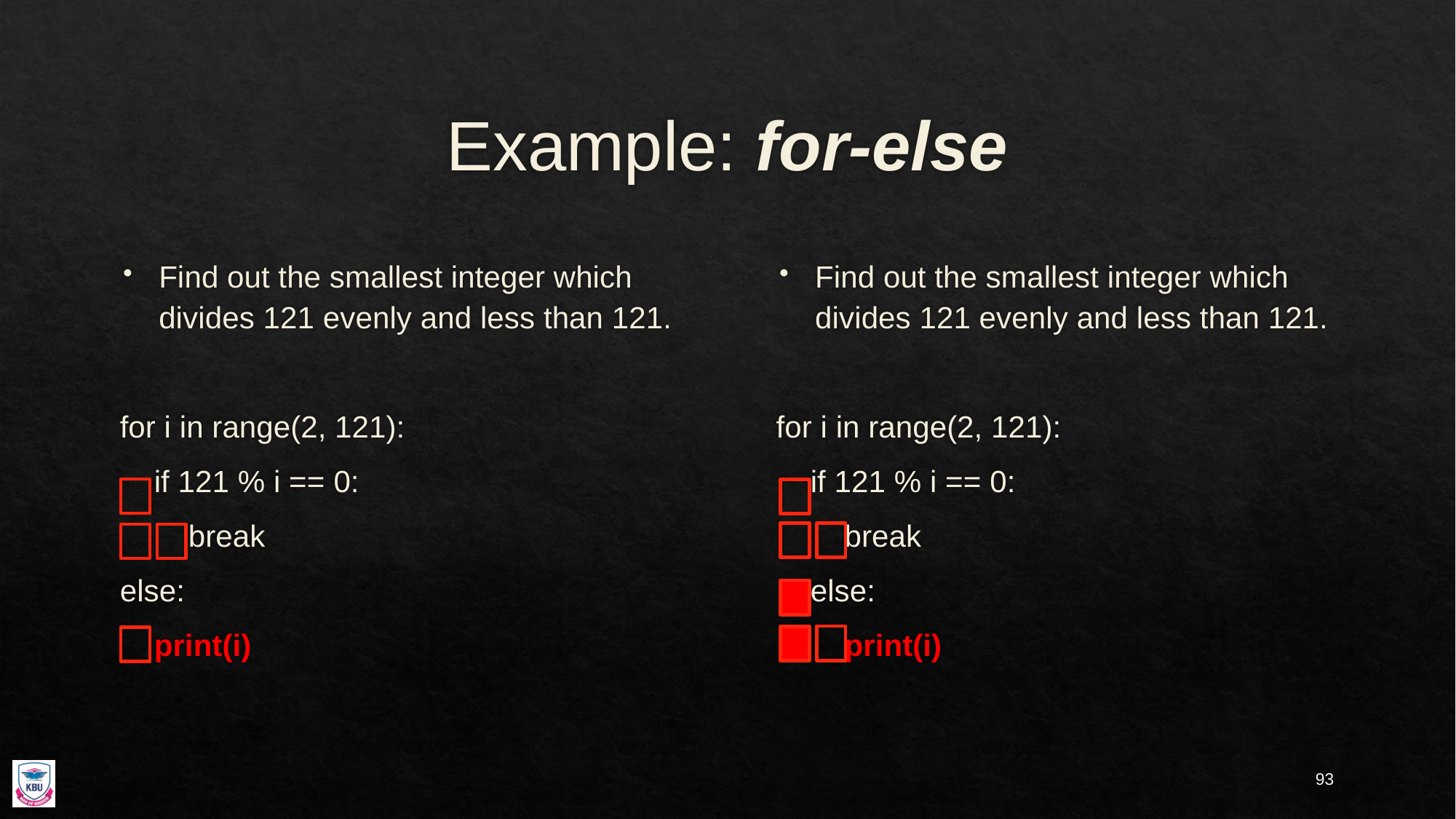

# Example: for-else
Find out the smallest integer which divides 121 evenly and less than 121.

for i in range(2, 121):
    if 121 % i == 0:
        break
else:
    print(i)
Find out the smallest integer which divides 121 evenly and less than 121.

for i in range(2, 121):
    if 121 % i == 0:
        break
    else:
        print(i)

93